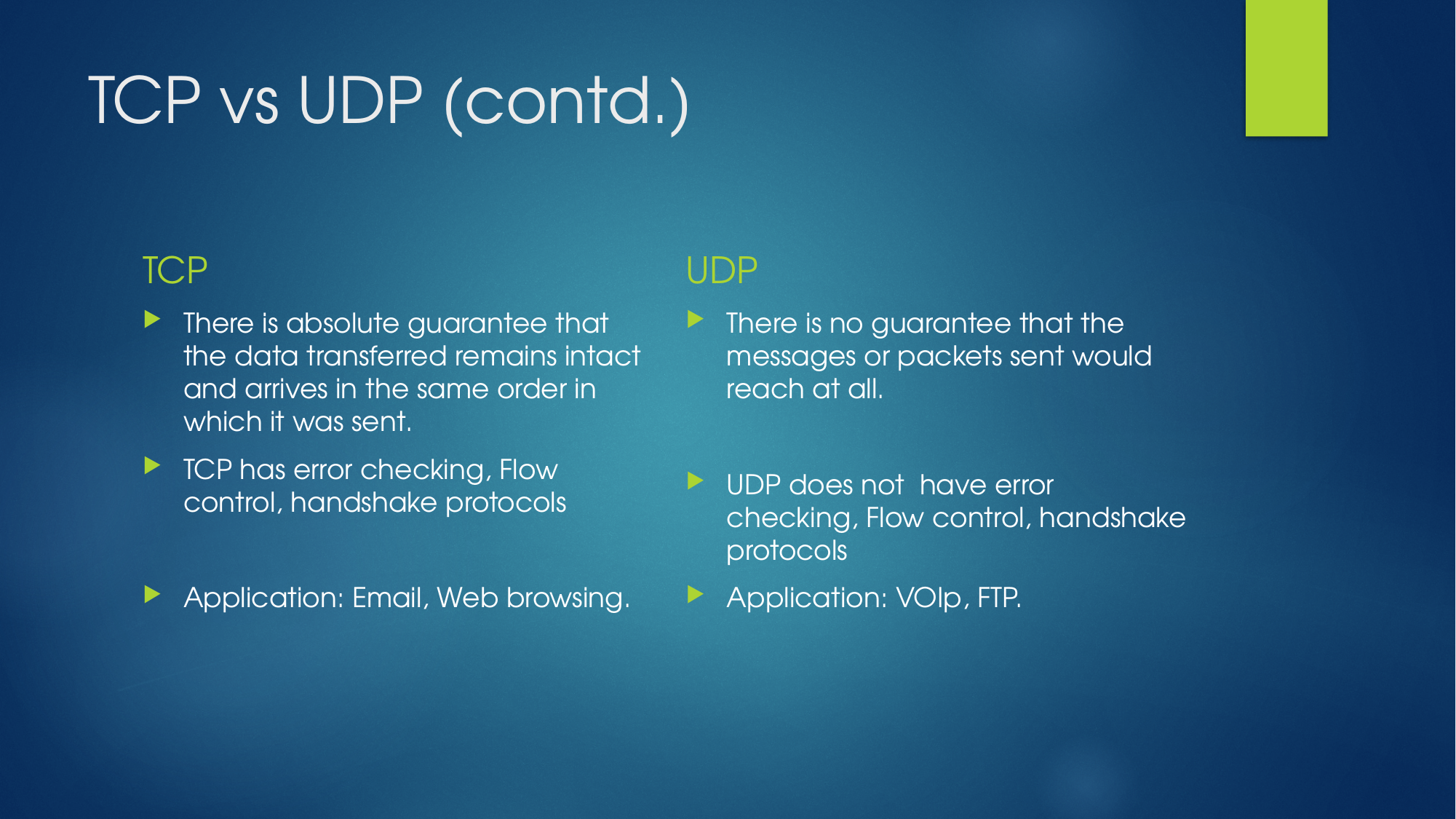

# TCP vs UDP (contd.)
TCP
UDP
There is absolute guarantee that the data transferred remains intact and arrives in the same order in which it was sent.
TCP has error checking, Flow control, handshake protocols

Application: Email, Web browsing.
There is no guarantee that the messages or packets sent would reach at all.

UDP does not  have error checking, Flow control, handshake protocols
Application: VOIp, FTP.